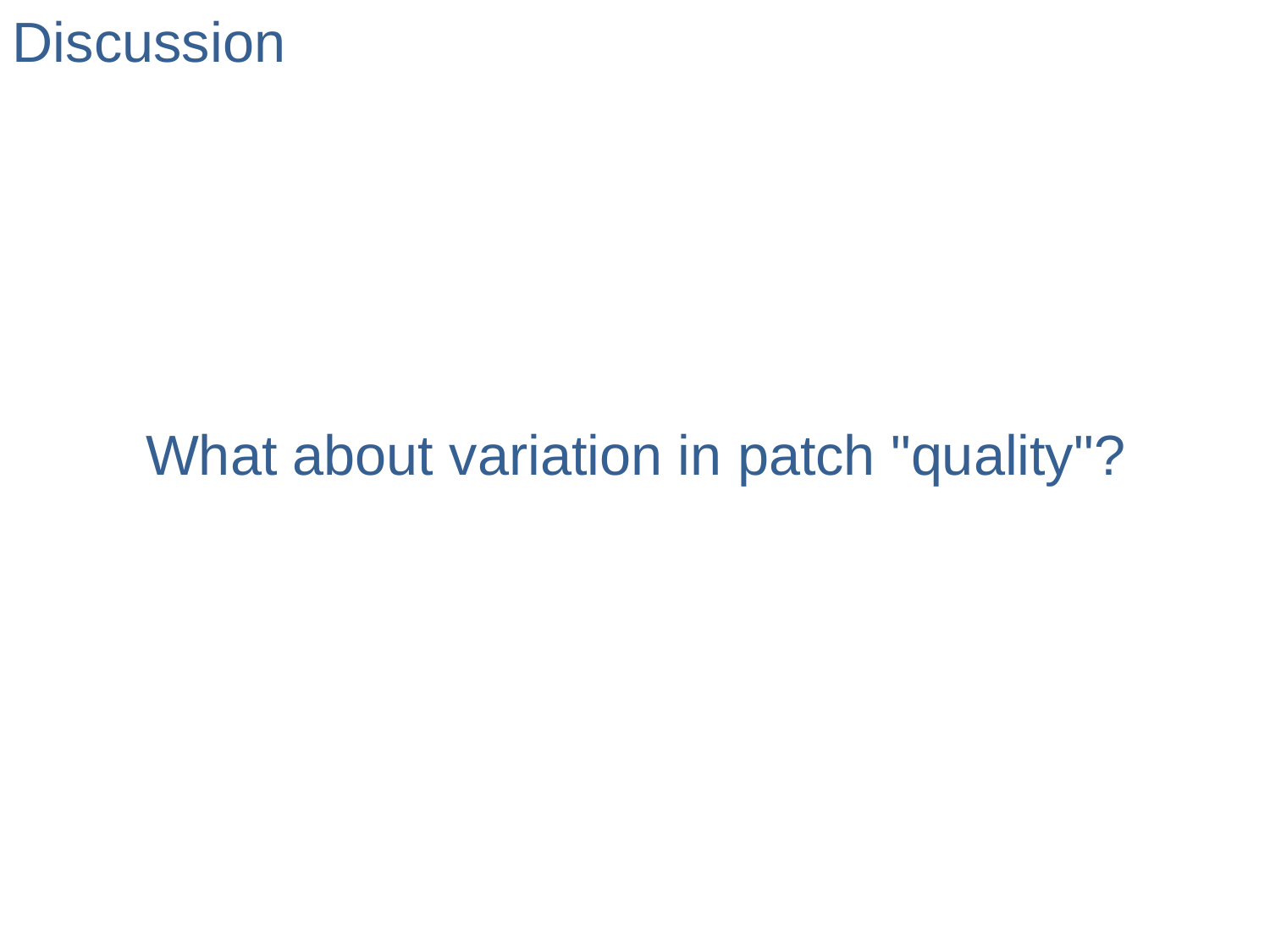

Discussion
What about variation in patch "quality"?